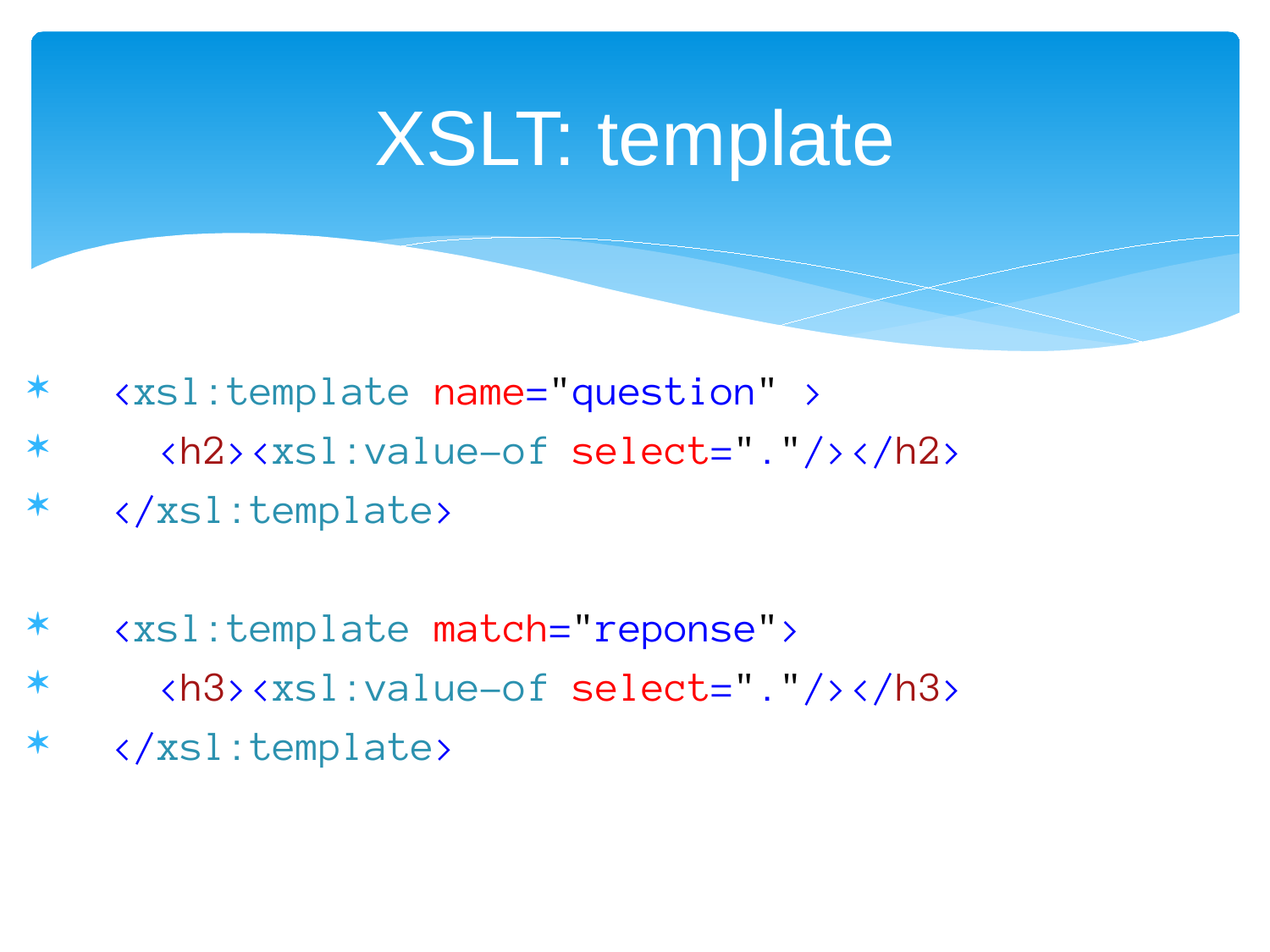

# XSLT: template
  <xsl:template name="question" >
    <h2><xsl:value-of select="."/></h2>
  </xsl:template>

  <xsl:template match="reponse">
    <h3><xsl:value-of select="."/></h3>
  </xsl:template>